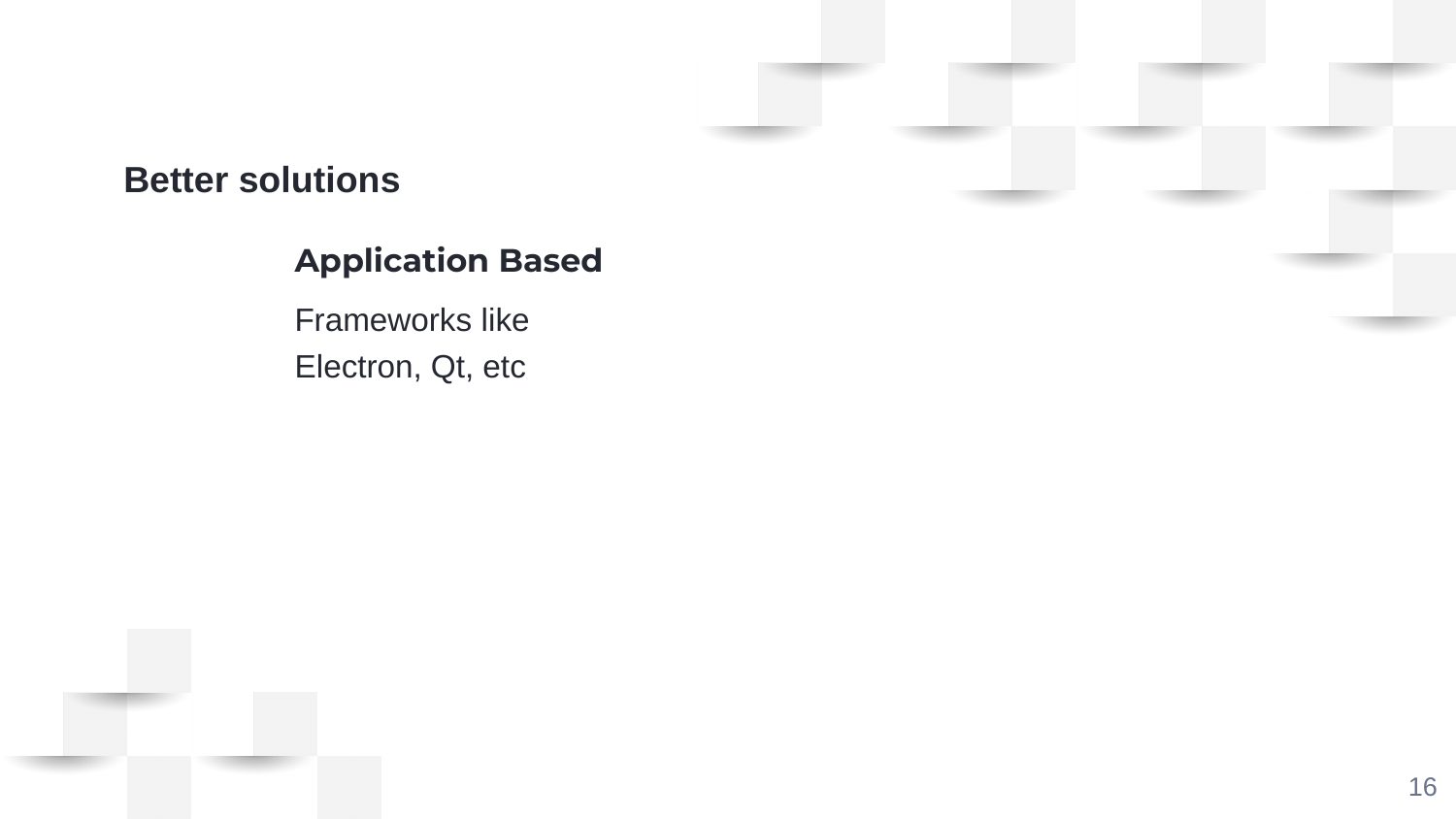

Better solutions
Application Based
Frameworks like Electron, Qt, etc

16